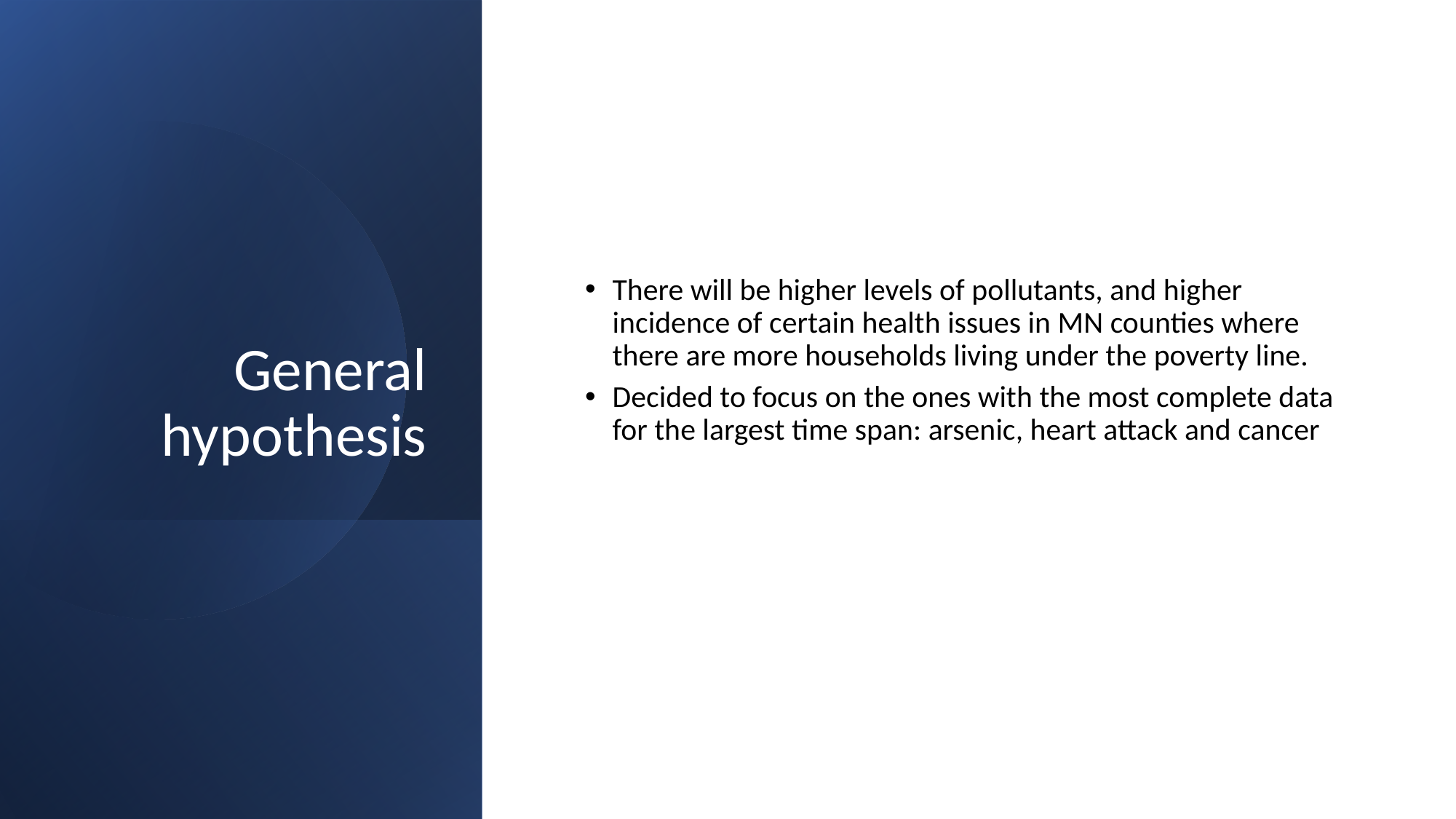

# General hypothesis
There will be higher levels of pollutants, and higher incidence of certain health issues in MN counties where there are more households living under the poverty line.
Decided to focus on the ones with the most complete data for the largest time span: arsenic, heart attack and cancer